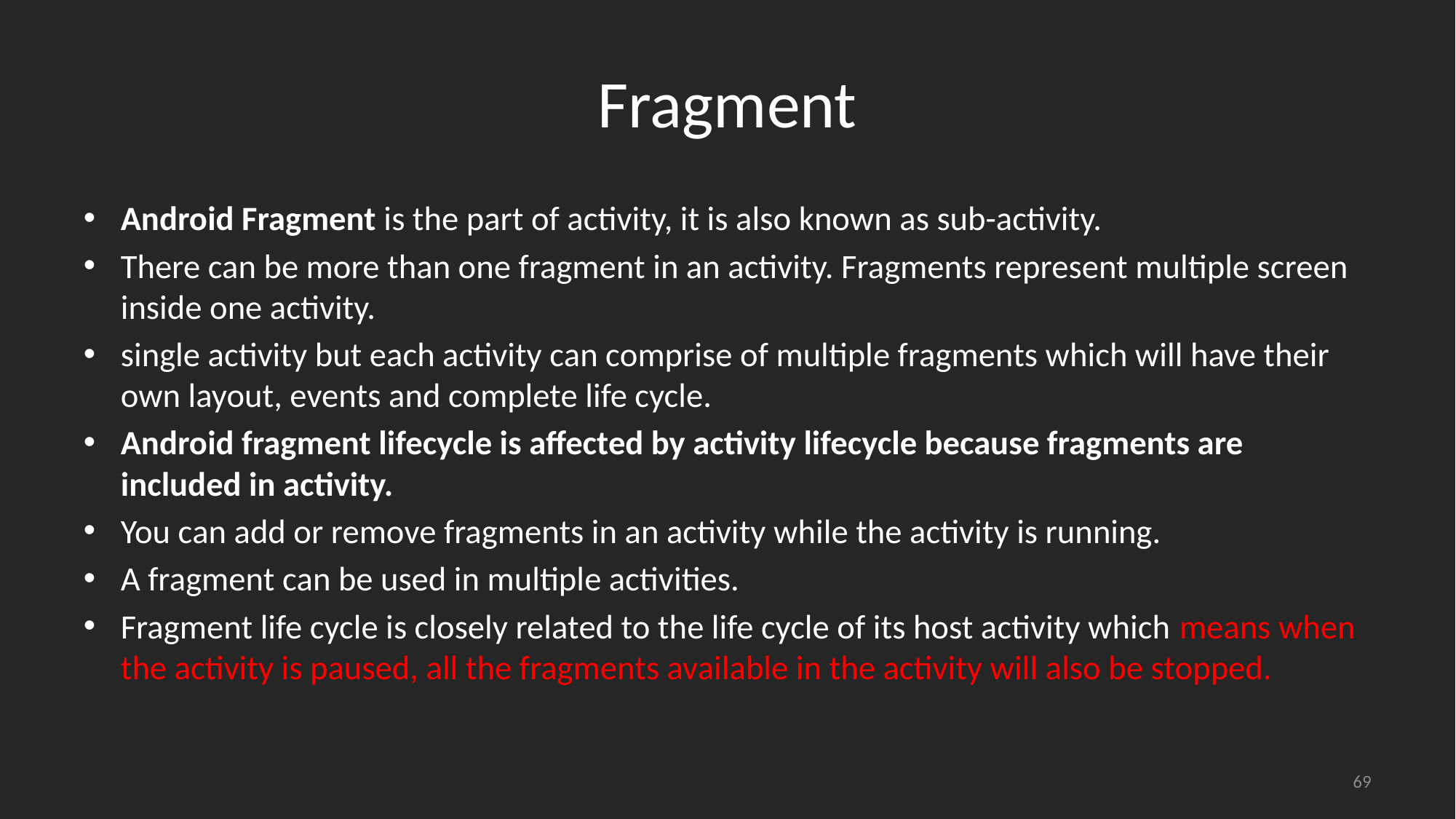

# Fragment
Android Fragment is the part of activity, it is also known as sub-activity.
There can be more than one fragment in an activity. Fragments represent multiple screen inside one activity.
single activity but each activity can comprise of multiple fragments which will have their own layout, events and complete life cycle.
Android fragment lifecycle is affected by activity lifecycle because fragments are included in activity.
You can add or remove fragments in an activity while the activity is running.
A fragment can be used in multiple activities.
Fragment life cycle is closely related to the life cycle of its host activity which means when the activity is paused, all the fragments available in the activity will also be stopped.

69